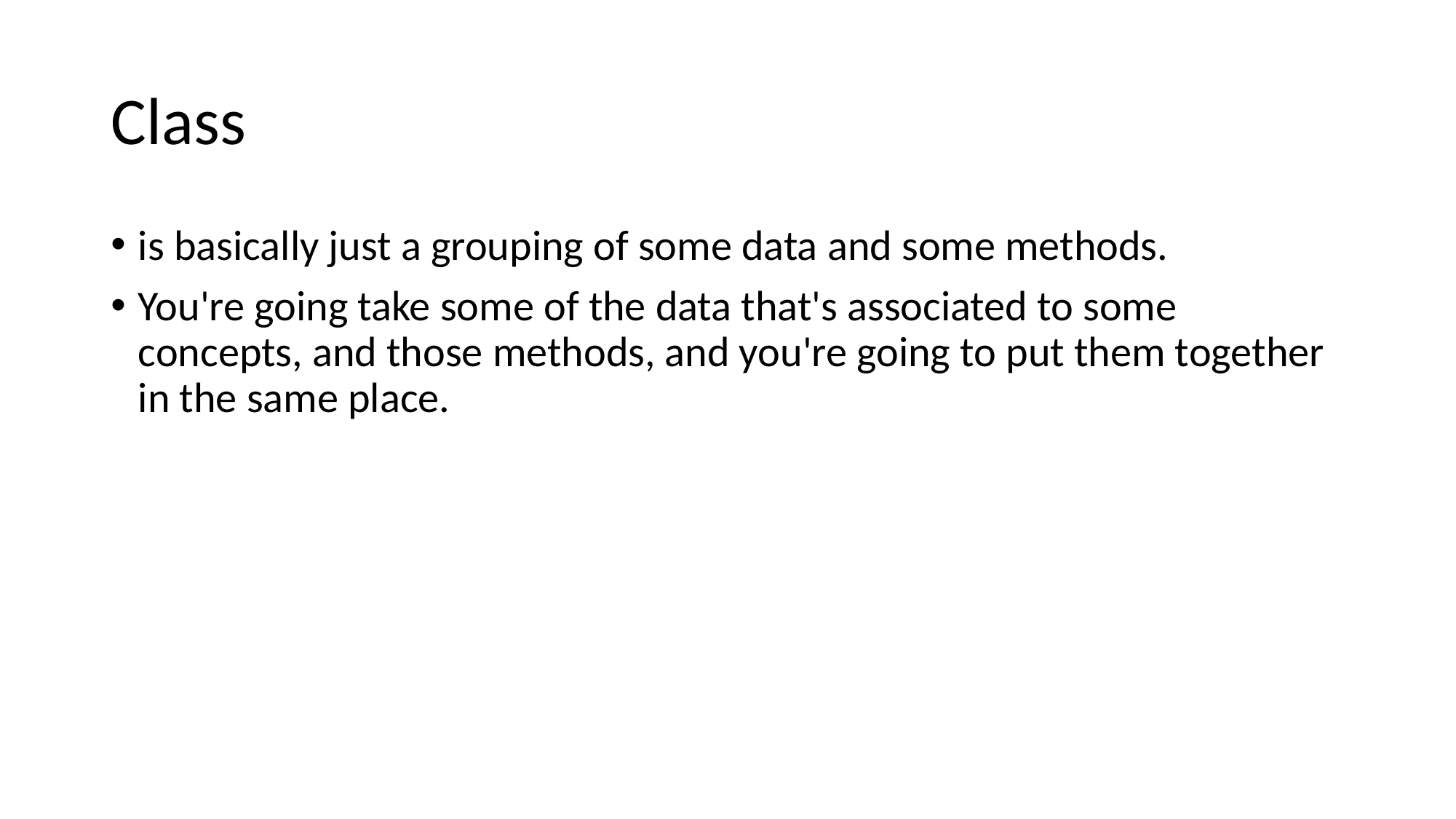

# Class
is basically just a grouping of some data and some methods.
You're going take some of the data that's associated to some concepts, and those methods, and you're going to put them together in the same place.